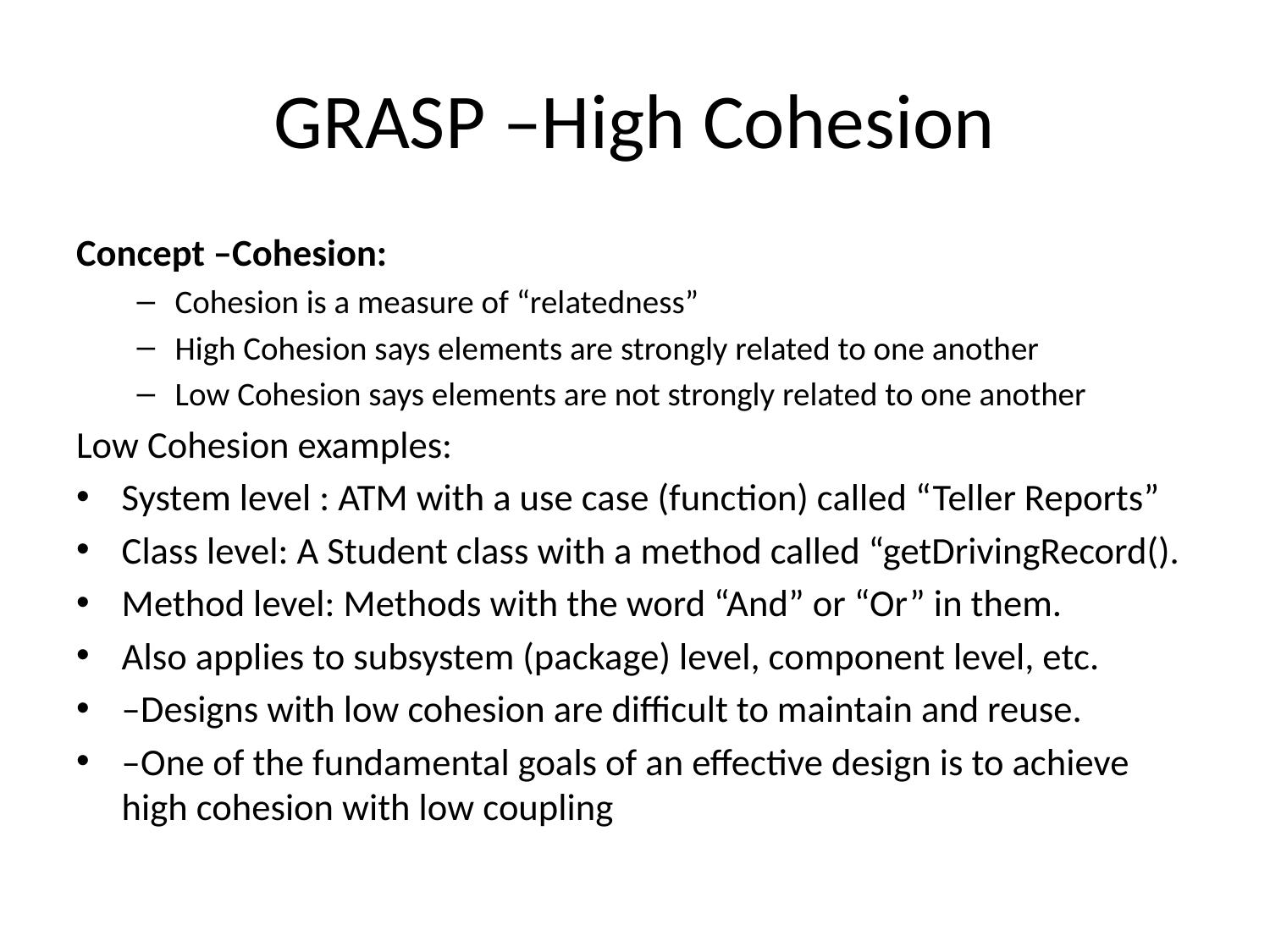

# GRASP –High Cohesion
Concept –Cohesion:
Cohesion is a measure of “relatedness”
High Cohesion says elements are strongly related to one another
Low Cohesion says elements are not strongly related to one another
Low Cohesion examples:
System level : ATM with a use case (function) called “Teller Reports”
Class level: A Student class with a method called “getDrivingRecord().
Method level: Methods with the word “And” or “Or” in them.
Also applies to subsystem (package) level, component level, etc.
–Designs with low cohesion are difficult to maintain and reuse.
–One of the fundamental goals of an effective design is to achieve high cohesion with low coupling